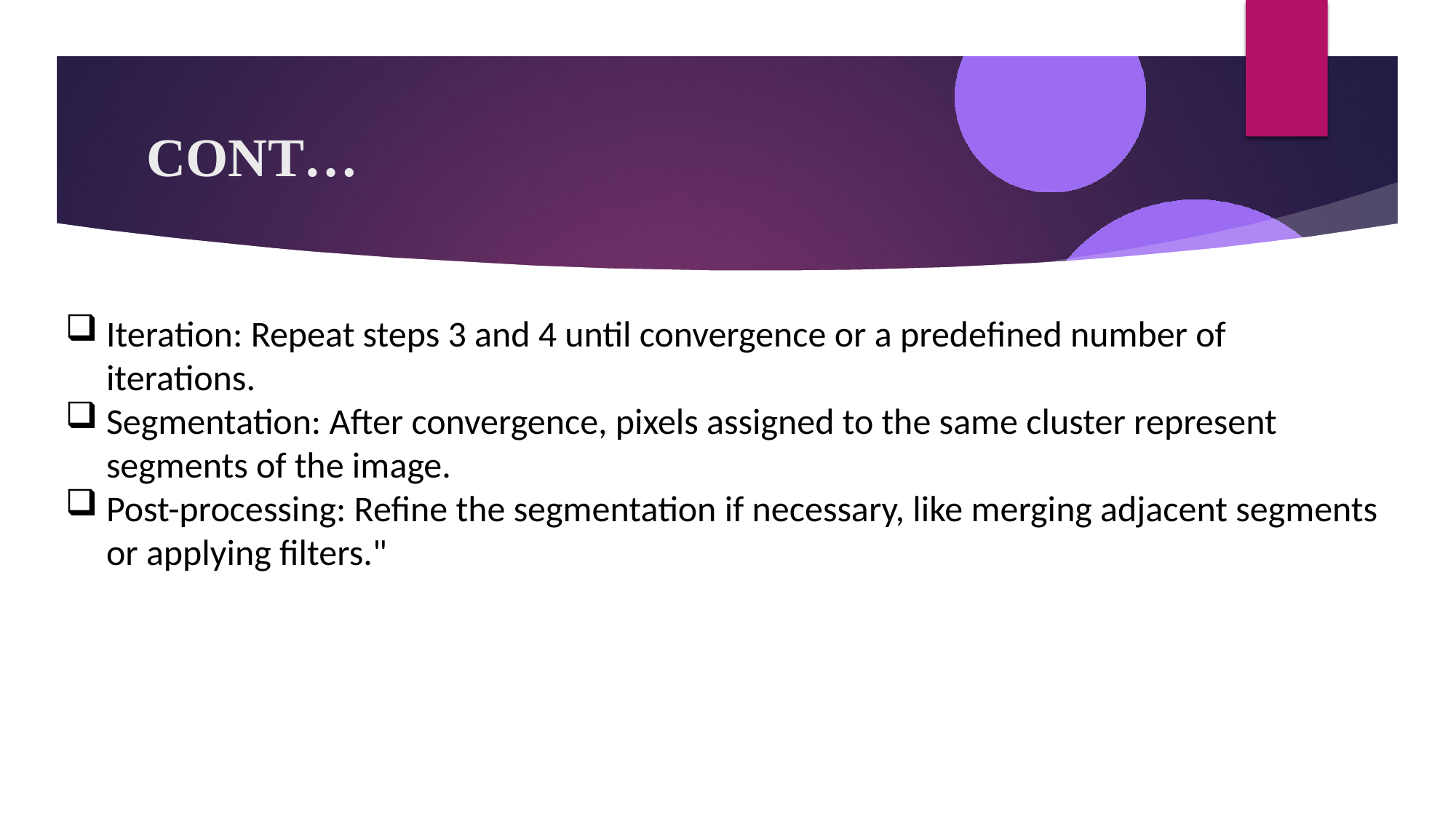

# CONT…
Iteration: Repeat steps 3 and 4 until convergence or a predefined number of iterations.
Segmentation: After convergence, pixels assigned to the same cluster represent segments of the image.
Post-processing: Refine the segmentation if necessary, like merging adjacent segments or applying filters."